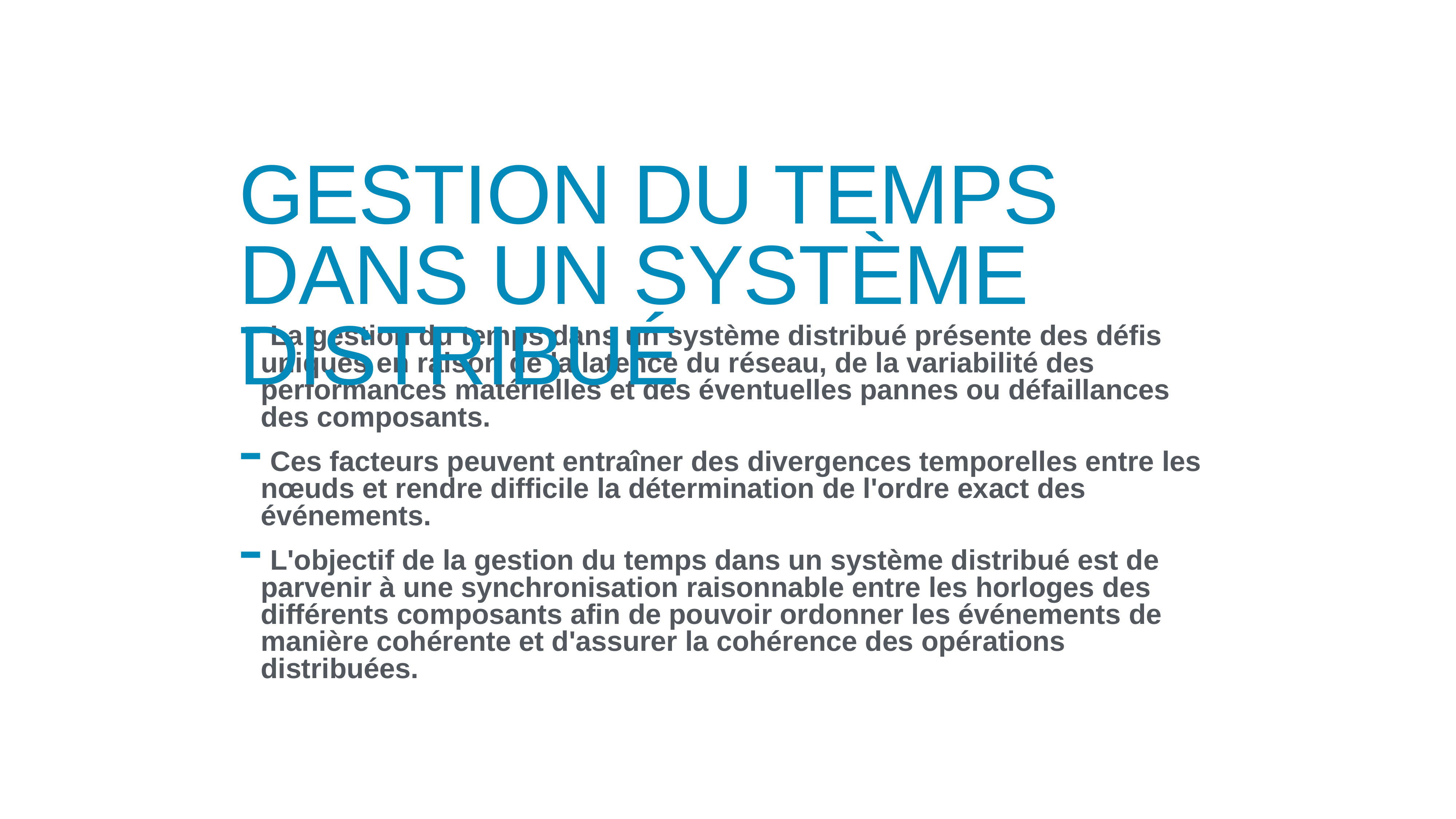

# Gestion du temps dans un système distribué

 La gestion du temps dans un système distribué présente des défis uniques en raison de la latence du réseau, de la variabilité des performances matérielles et des éventuelles pannes ou défaillances des composants.
 Ces facteurs peuvent entraîner des divergences temporelles entre les nœuds et rendre difficile la détermination de l'ordre exact des événements.
 L'objectif de la gestion du temps dans un système distribué est de parvenir à une synchronisation raisonnable entre les horloges des différents composants afin de pouvoir ordonner les événements de manière cohérente et d'assurer la cohérence des opérations distribuées.
4